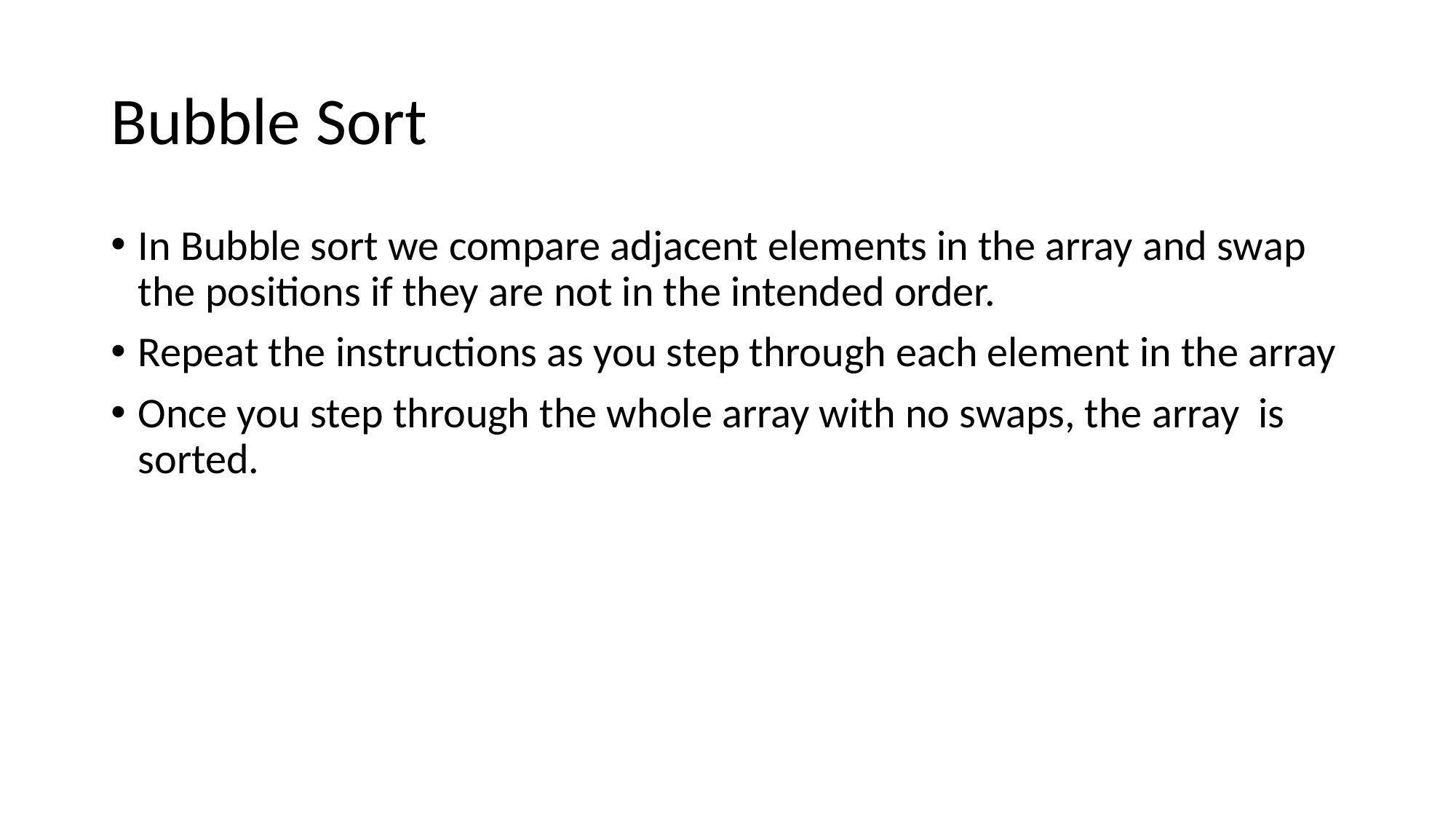

# Bubble Sort
In Bubble sort we compare adjacent elements in the array and swap the positions if they are not in the intended order.
Repeat the instructions as you step through each element in the array
Once you step through the whole array with no swaps, the array  is sorted.